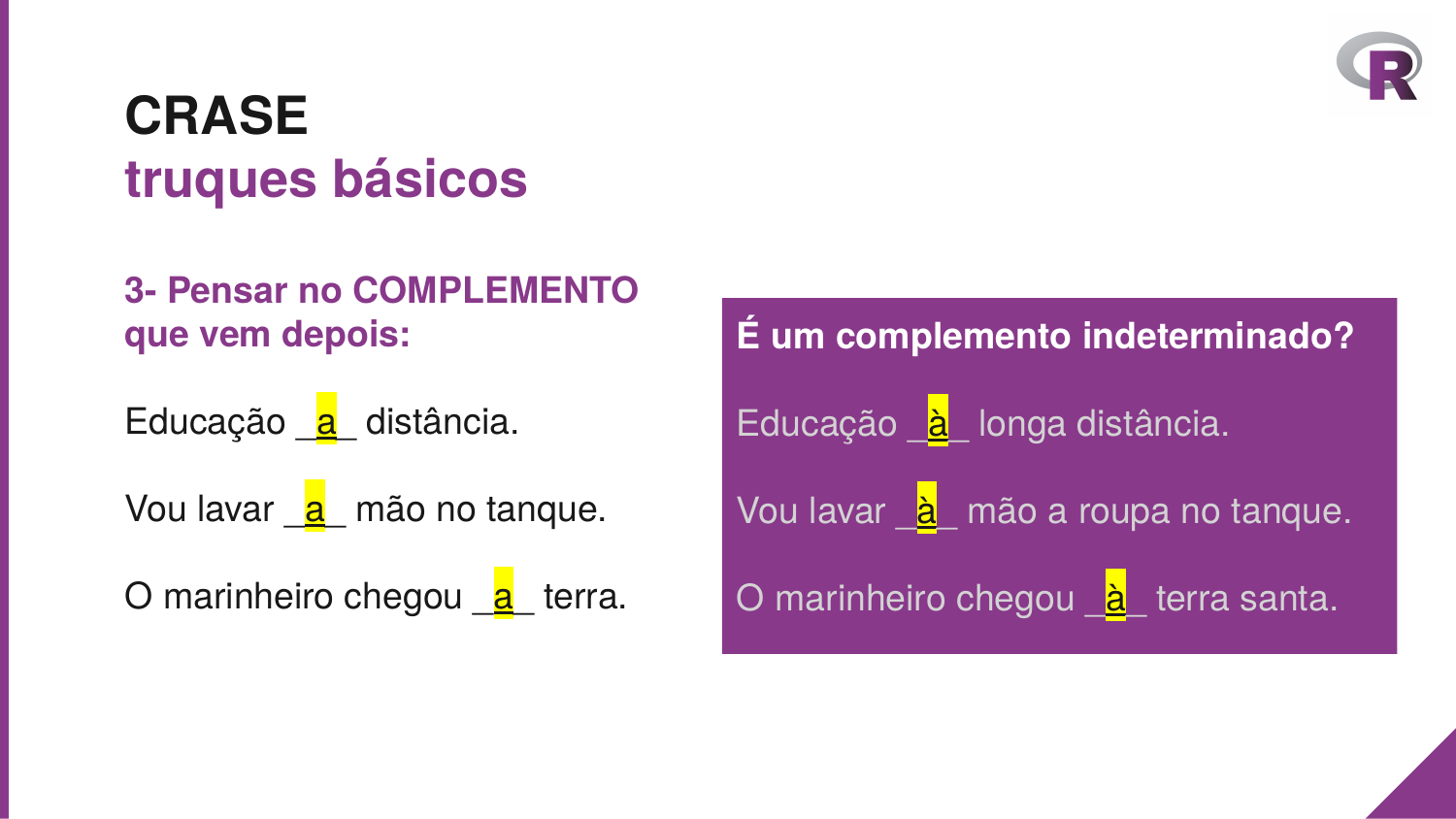

# CRASE
truques básicos
3- Pensar no COMPLEMENTO que vem depois:

Educação _a_ distância.

Vou lavar _a_ mão no tanque.

O marinheiro chegou _a_ terra.

É um complemento indeterminado?

Educação _à_ longa distância.

Vou lavar _à_ mão a roupa no tanque.

O marinheiro chegou _à_ terra santa.